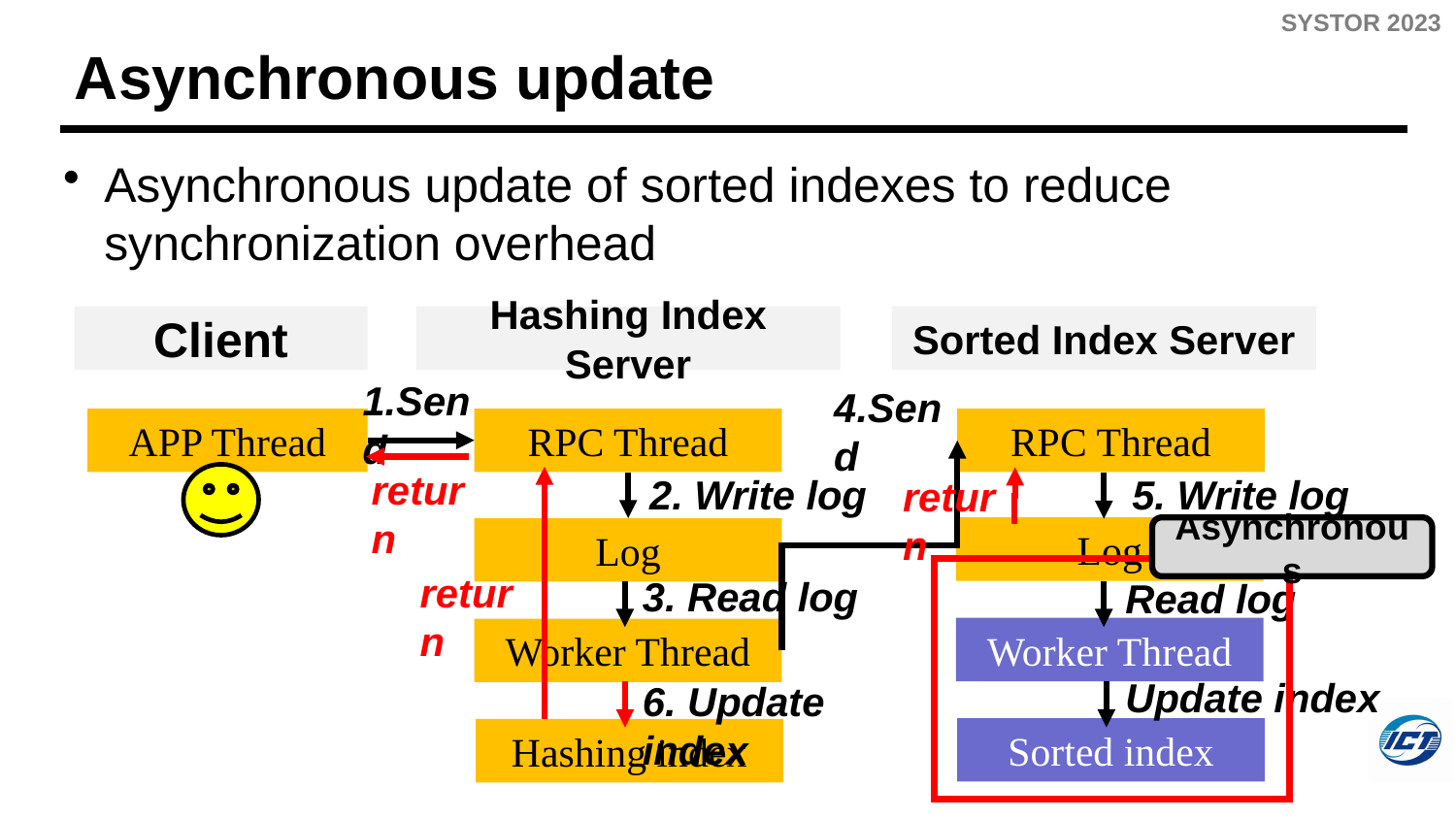

37
# Asynchronous update
Asynchronous update of sorted indexes to reduce synchronization overhead
Client
Hashing Index Server
Sorted Index Server
1.Send
4.Send
APP Thread
RPC Thread
RPC Thread
Log
Log
Worker Thread
Worker Thread
Sorted index
Hashing index
return
return
5. Write log
2. Write log

return
Asynchronous

3. Read log
Read log
Update index
6. Update index